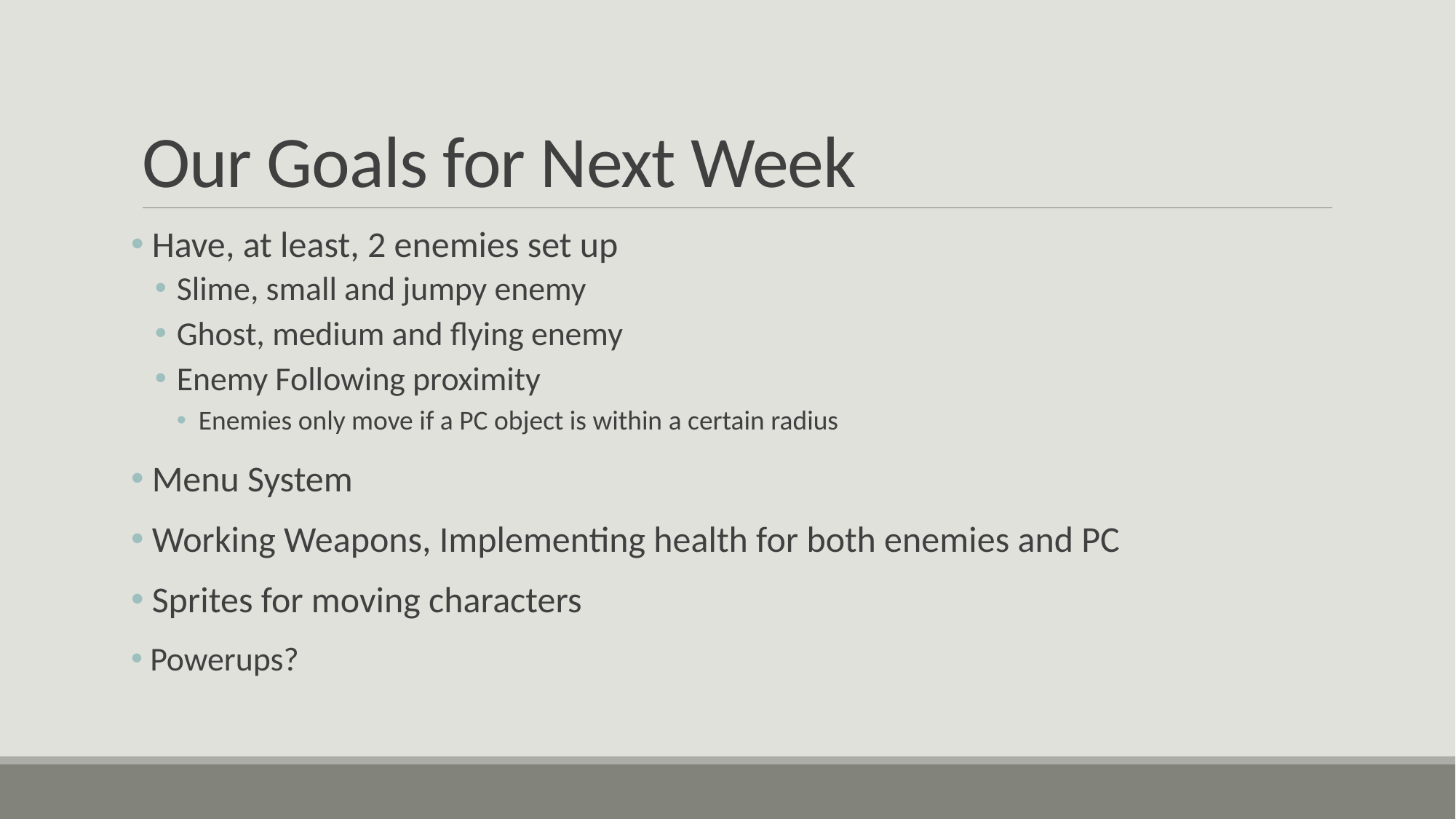

# Our Goals for Next Week
 Have, at least, 2 enemies set up
Slime, small and jumpy enemy
Ghost, medium and flying enemy
Enemy Following proximity
Enemies only move if a PC object is within a certain radius
 Menu System
 Working Weapons, Implementing health for both enemies and PC
 Sprites for moving characters
 Powerups?